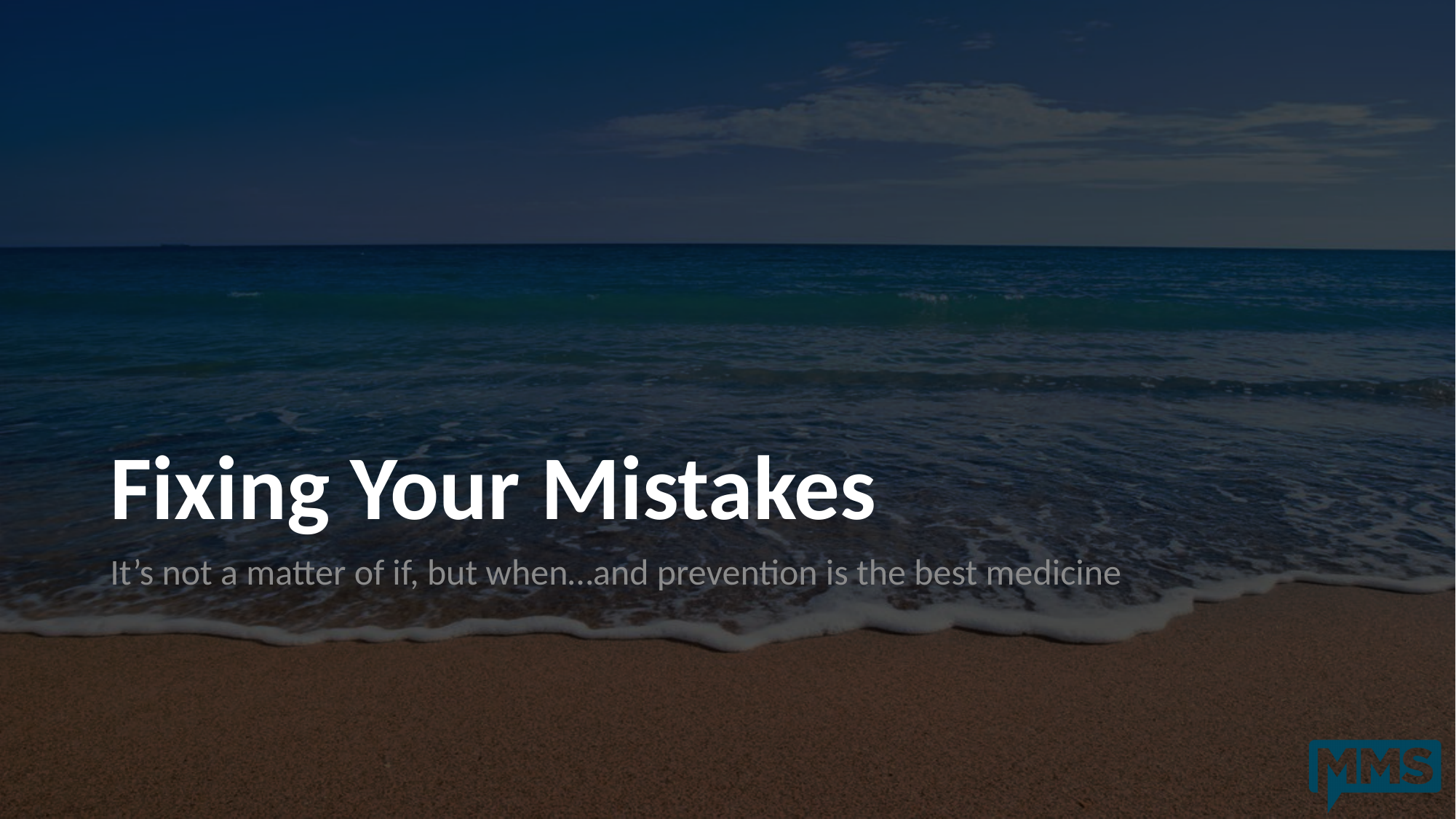

# Fixing Your Mistakes
It’s not a matter of if, but when…and prevention is the best medicine